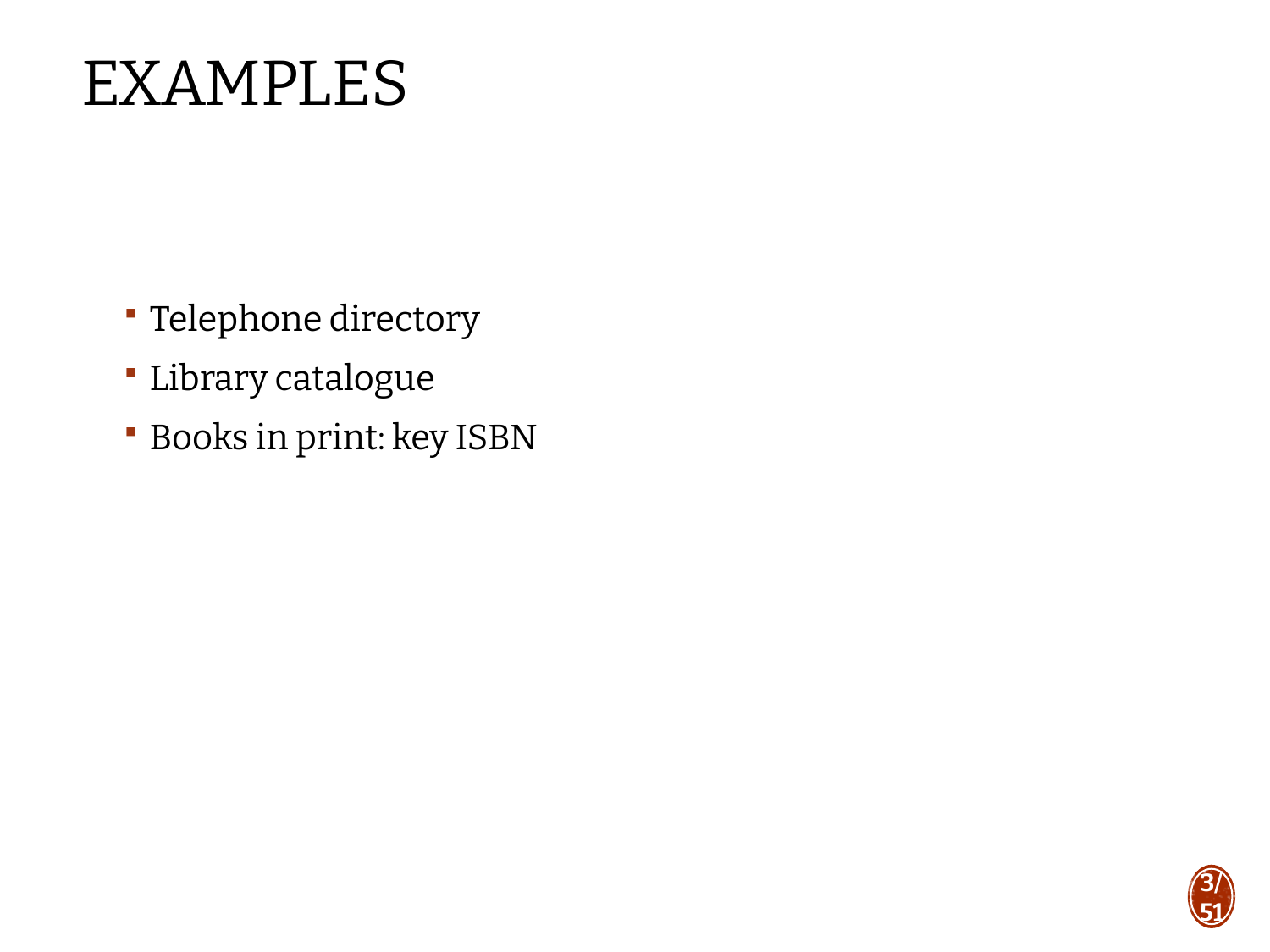

# Examples
Telephone directory
Library catalogue
Books in print: key ISBN
3/51